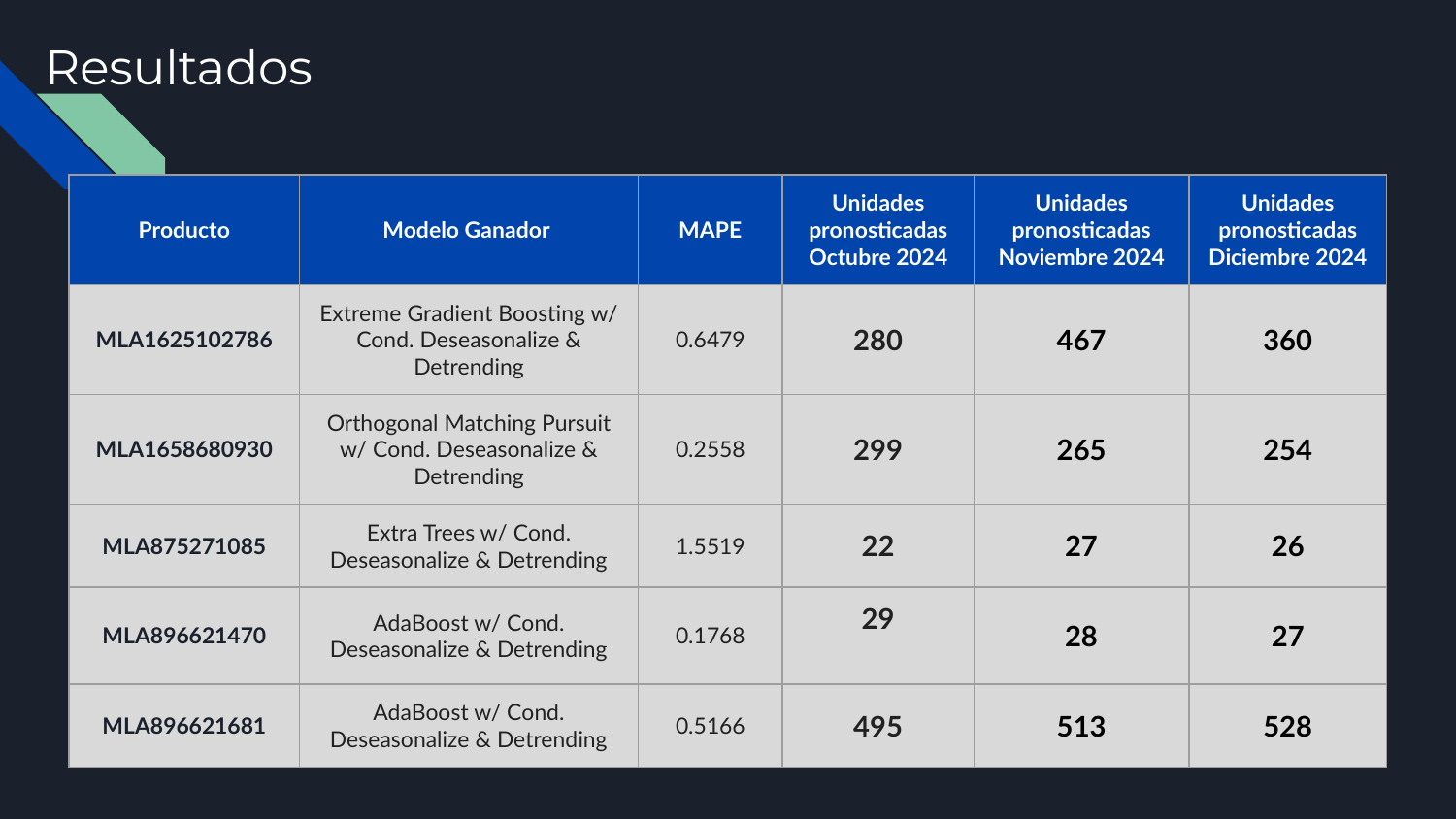

# Resultados
| Producto | Modelo Ganador | MAPE | Unidades pronosticadas Octubre 2024 | Unidades pronosticadas Noviembre 2024 | Unidades pronosticadas Diciembre 2024 |
| --- | --- | --- | --- | --- | --- |
| MLA1625102786 | Extreme Gradient Boosting w/ Cond. Deseasonalize & Detrending | 0.6479 | 280 | 467 | 360 |
| MLA1658680930 | Orthogonal Matching Pursuit w/ Cond. Deseasonalize & Detrending | 0.2558 | 299 | 265 | 254 |
| MLA875271085 | Extra Trees w/ Cond. Deseasonalize & Detrending | 1.5519 | 22 | 27 | 26 |
| MLA896621470 | AdaBoost w/ Cond. Deseasonalize & Detrending | 0.1768 | 29 | 28 | 27 |
| MLA896621681 | AdaBoost w/ Cond. Deseasonalize & Detrending | 0.5166 | 495 | 513 | 528 |